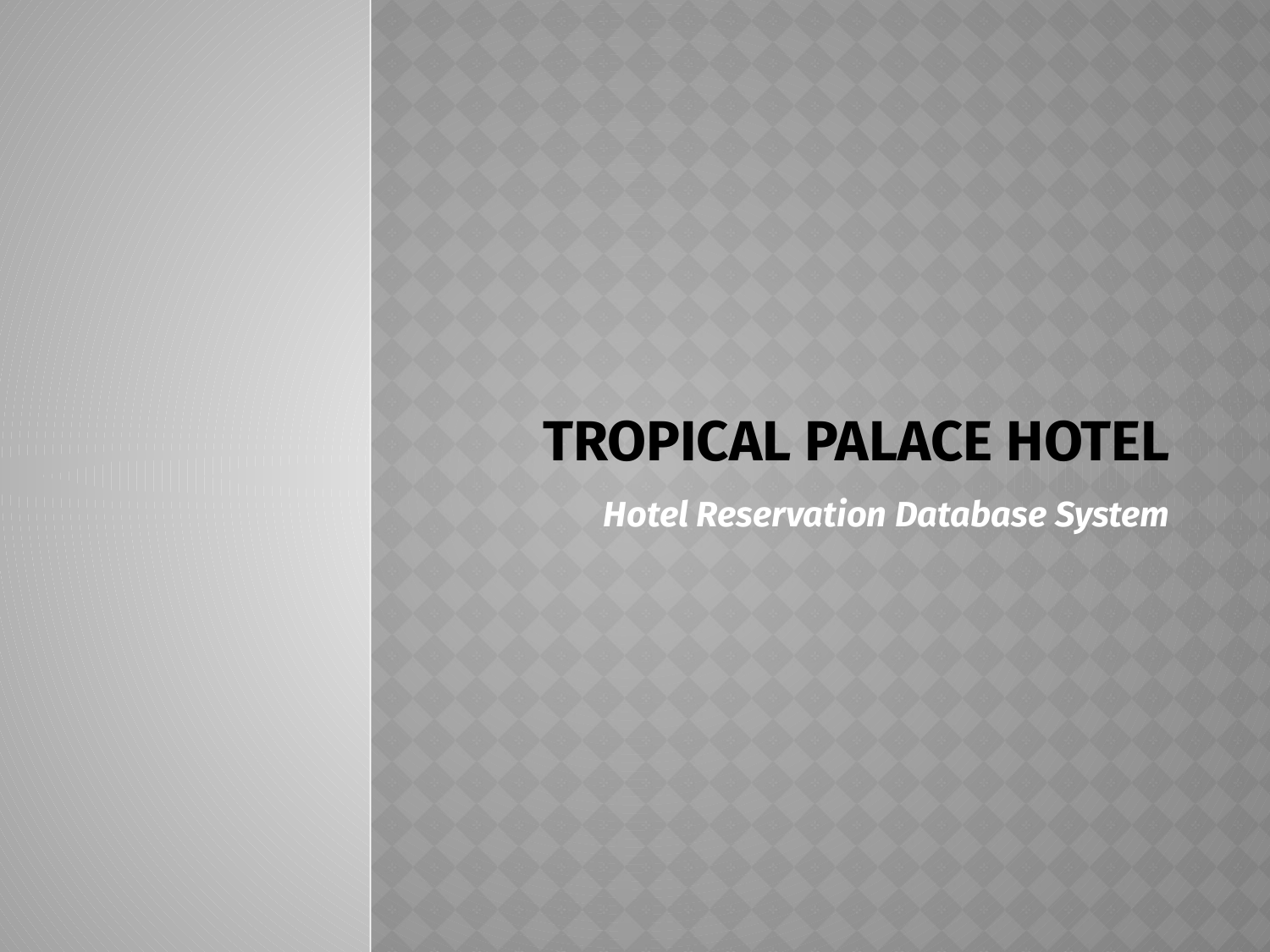

# Tropical palace Hotel
Hotel Reservation Database System